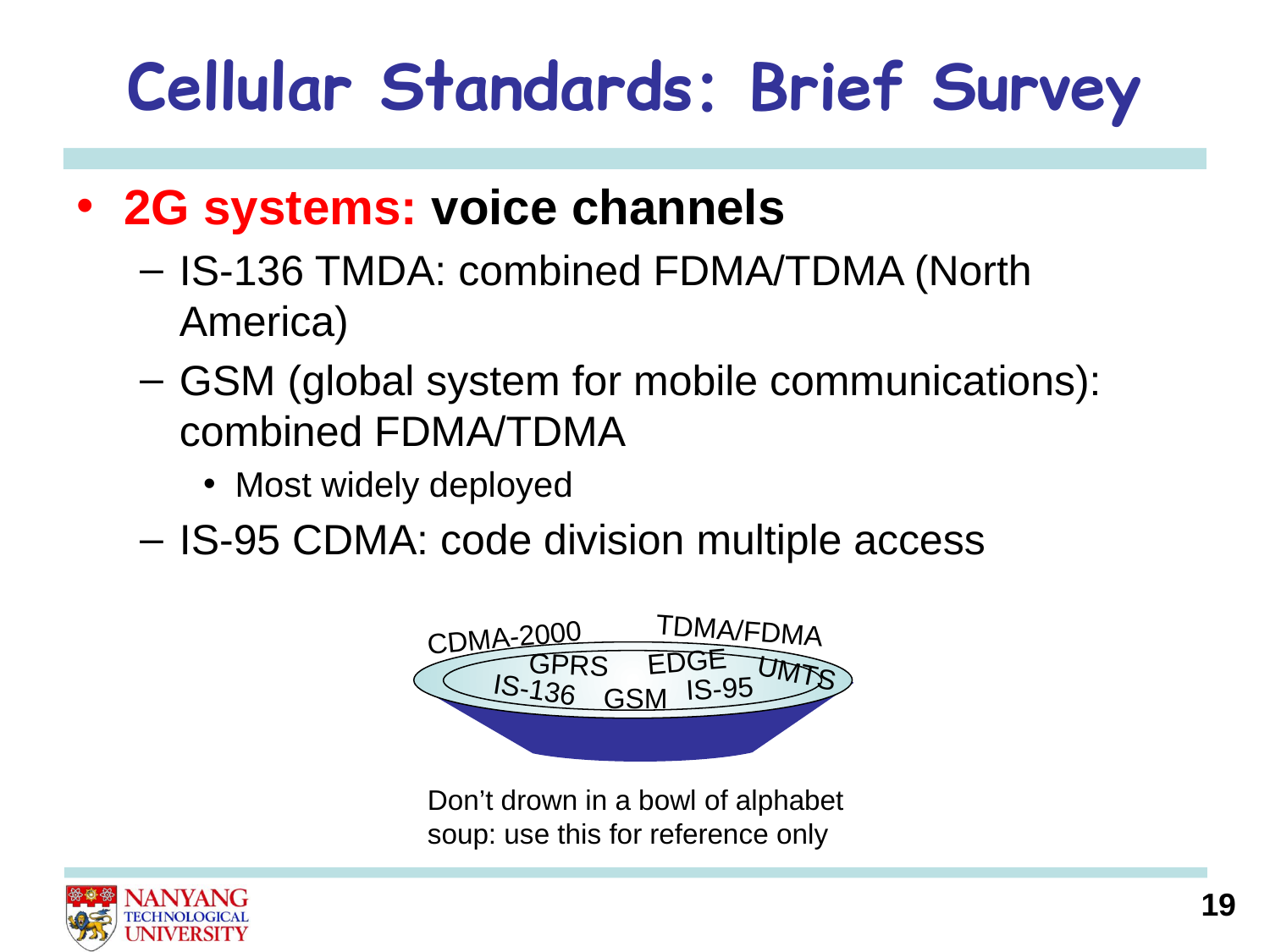

# Cellular Standards: Brief Survey
2G systems: voice channels
IS-136 TMDA: combined FDMA/TDMA (North America)
GSM (global system for mobile communications): combined FDMA/TDMA
Most widely deployed
IS-95 CDMA: code division multiple access
TDMA/FDMA
CDMA-2000
EDGE
GPRS

UMTS
IS-95
IS-136
GSM
Don’t drown in a bowl of alphabet soup: use this for reference only
19